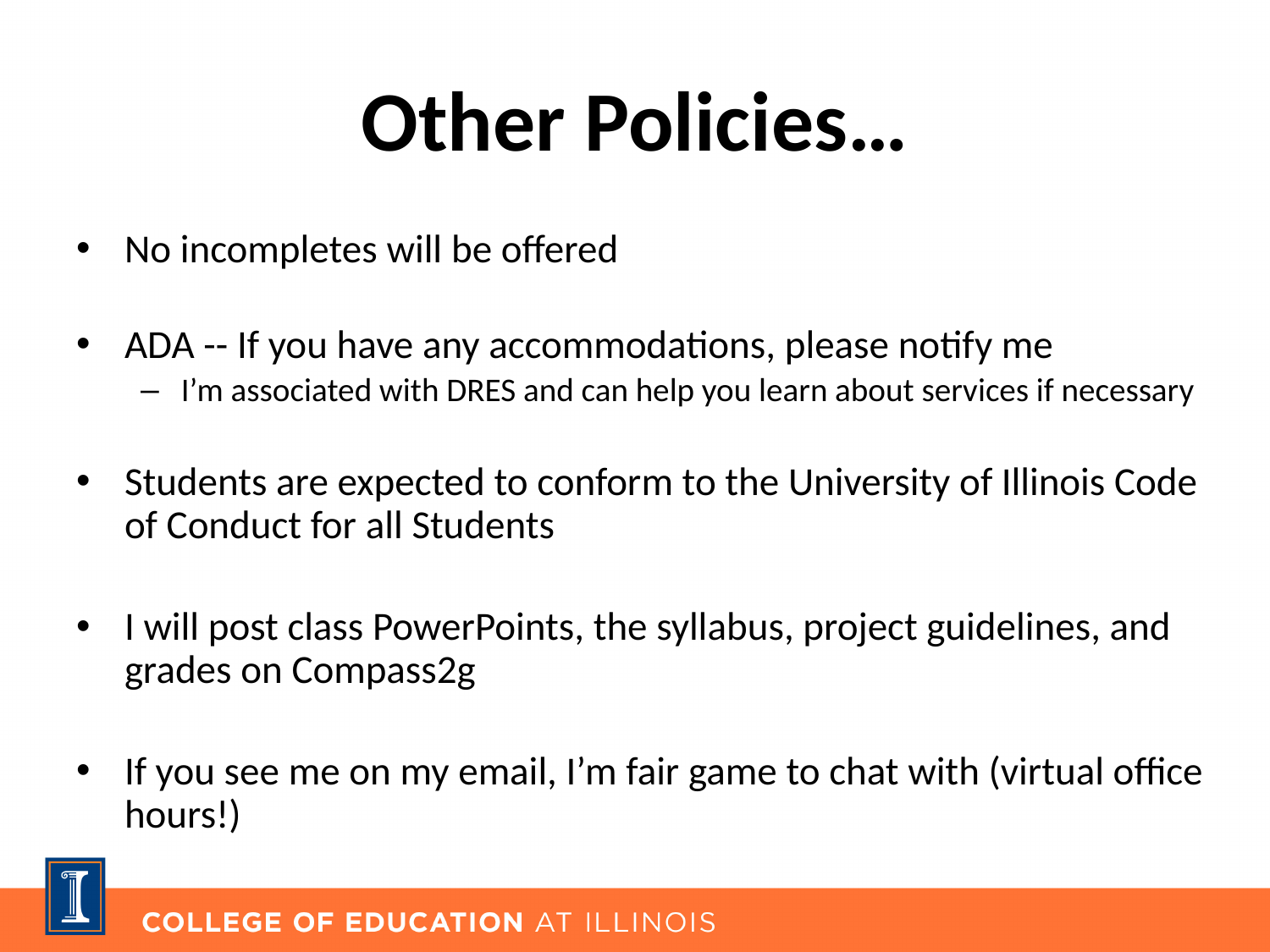

# Other Policies…
No incompletes will be offered

ADA -- If you have any accommodations, please notify me
I’m associated with DRES and can help you learn about services if necessary

Students are expected to conform to the University of Illinois Code of Conduct for all Students

I will post class PowerPoints, the syllabus, project guidelines, and grades on Compass2g

If you see me on my email, I’m fair game to chat with (virtual office hours!)